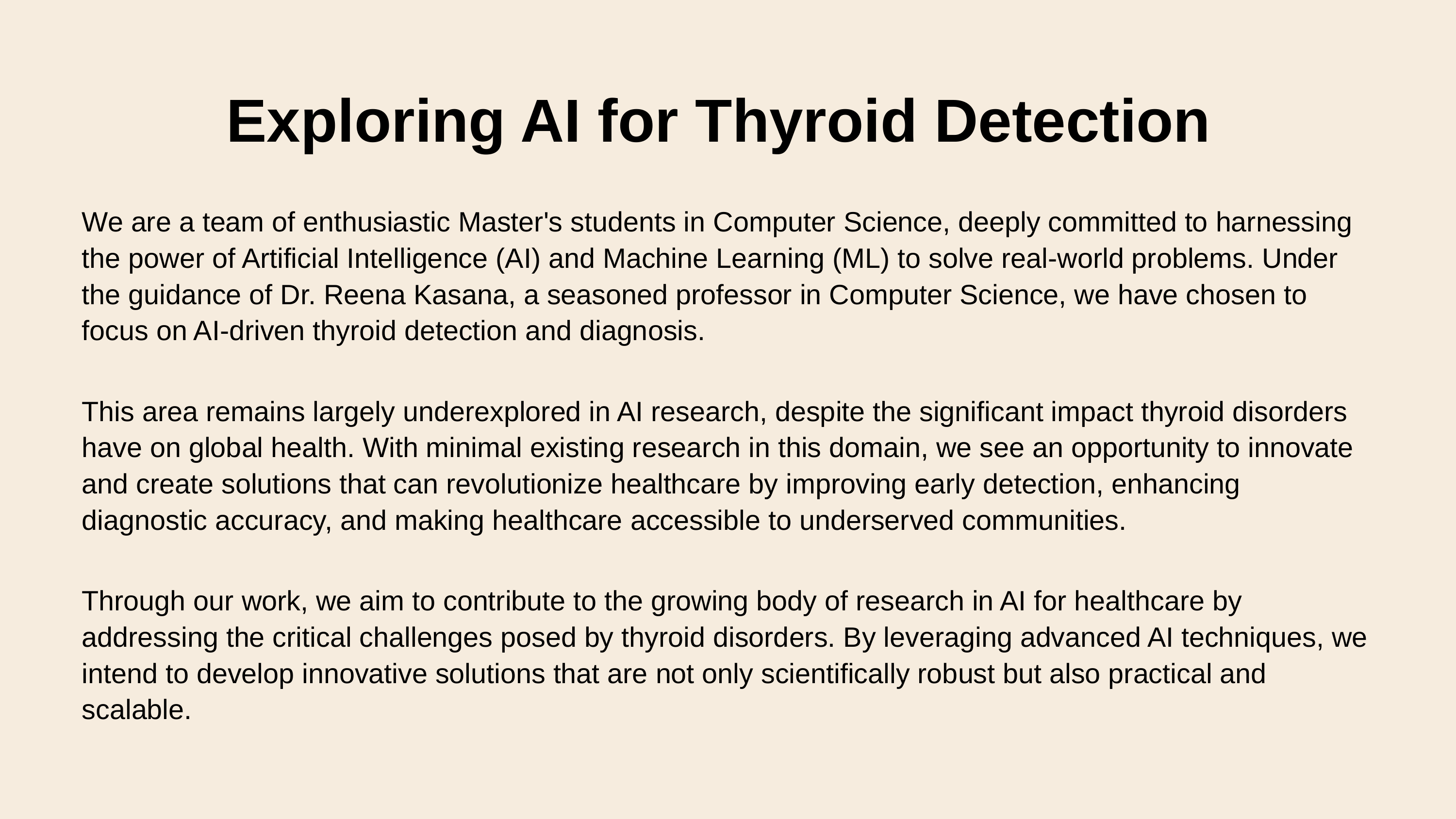

Exploring AI for Thyroid Detection
We are a team of enthusiastic Master's students in Computer Science, deeply committed to harnessing the power of Artificial Intelligence (AI) and Machine Learning (ML) to solve real-world problems. Under the guidance of Dr. Reena Kasana, a seasoned professor in Computer Science, we have chosen to focus on AI-driven thyroid detection and diagnosis.
This area remains largely underexplored in AI research, despite the significant impact thyroid disorders have on global health. With minimal existing research in this domain, we see an opportunity to innovate and create solutions that can revolutionize healthcare by improving early detection, enhancing diagnostic accuracy, and making healthcare accessible to underserved communities.
Through our work, we aim to contribute to the growing body of research in AI for healthcare by addressing the critical challenges posed by thyroid disorders. By leveraging advanced AI techniques, we intend to develop innovative solutions that are not only scientifically robust but also practical and scalable.